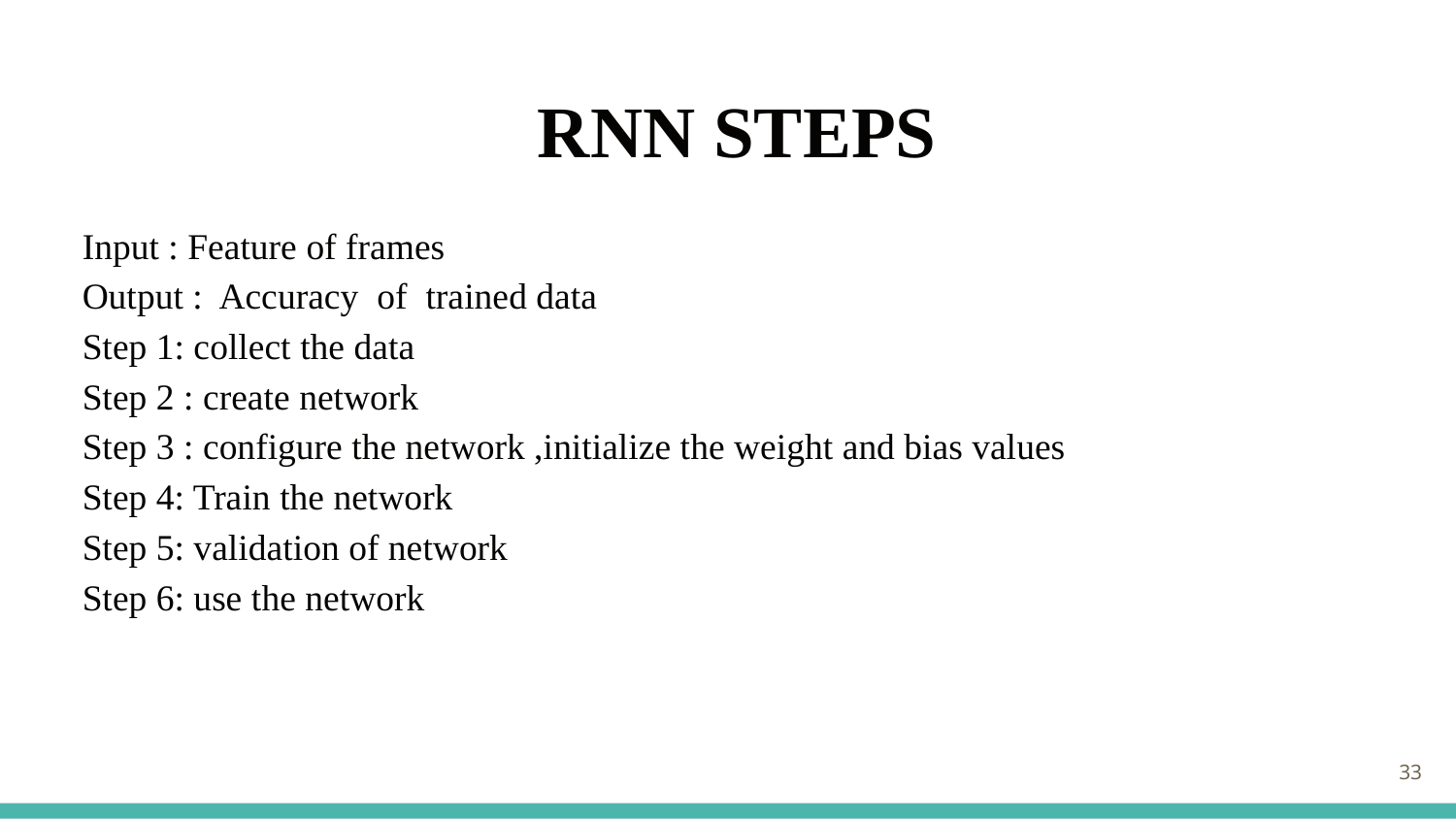

# RNN STEPS
Input : Feature of frames
Output :  Accuracy  of  trained data
Step 1: collect the data
Step 2 : create network
Step 3 : configure the network ,initialize the weight and bias values
Step 4: Train the network
Step 5: validation of network
Step 6: use the network

33